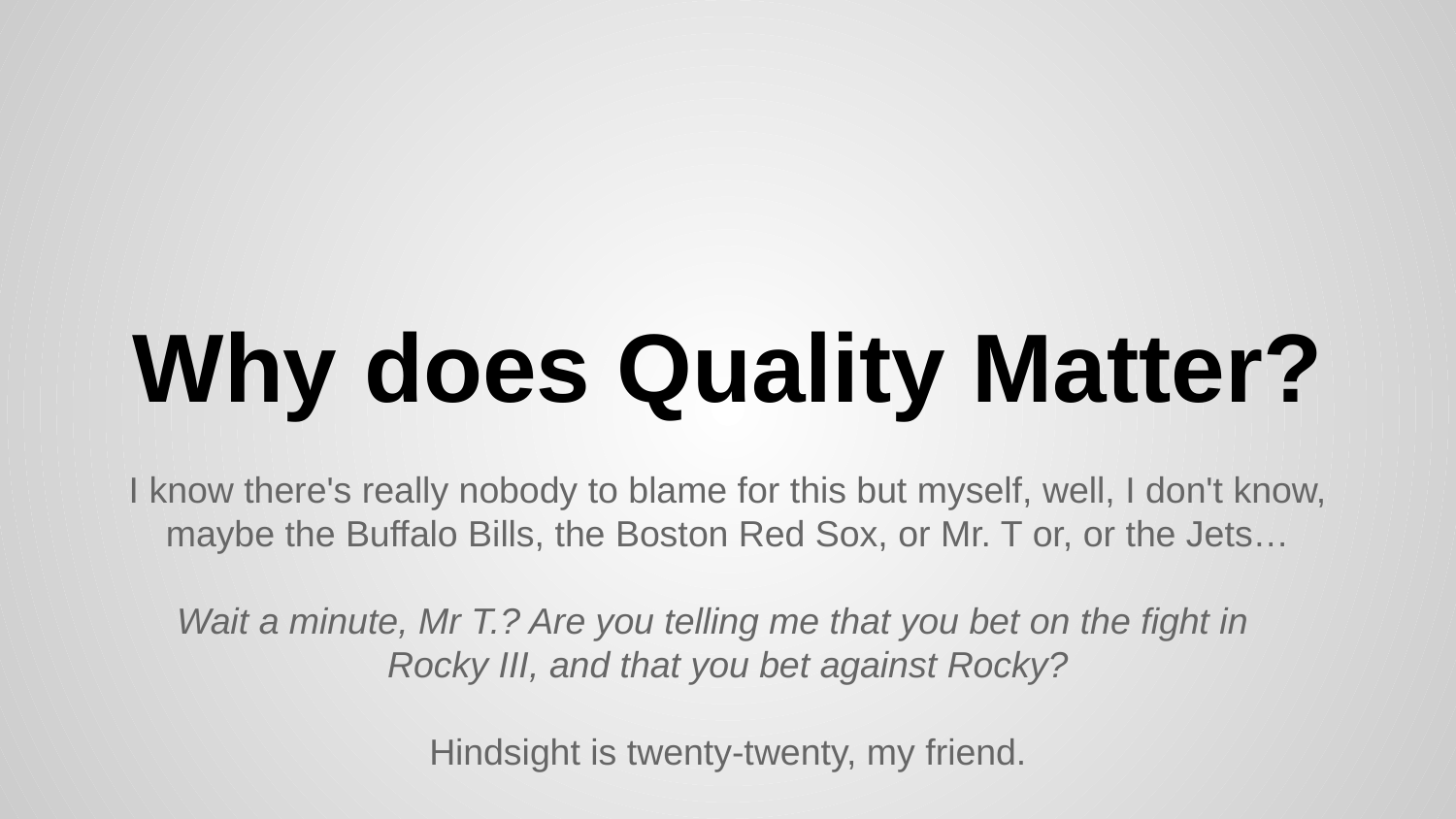

# Why does Quality Matter?
I know there's really nobody to blame for this but myself, well, I don't know, maybe the Buffalo Bills, the Boston Red Sox, or Mr. T or, or the Jets…

Wait a minute, Mr T.? Are you telling me that you bet on the fight in    Rocky III, and that you bet against Rocky?

Hindsight is twenty-twenty, my friend.